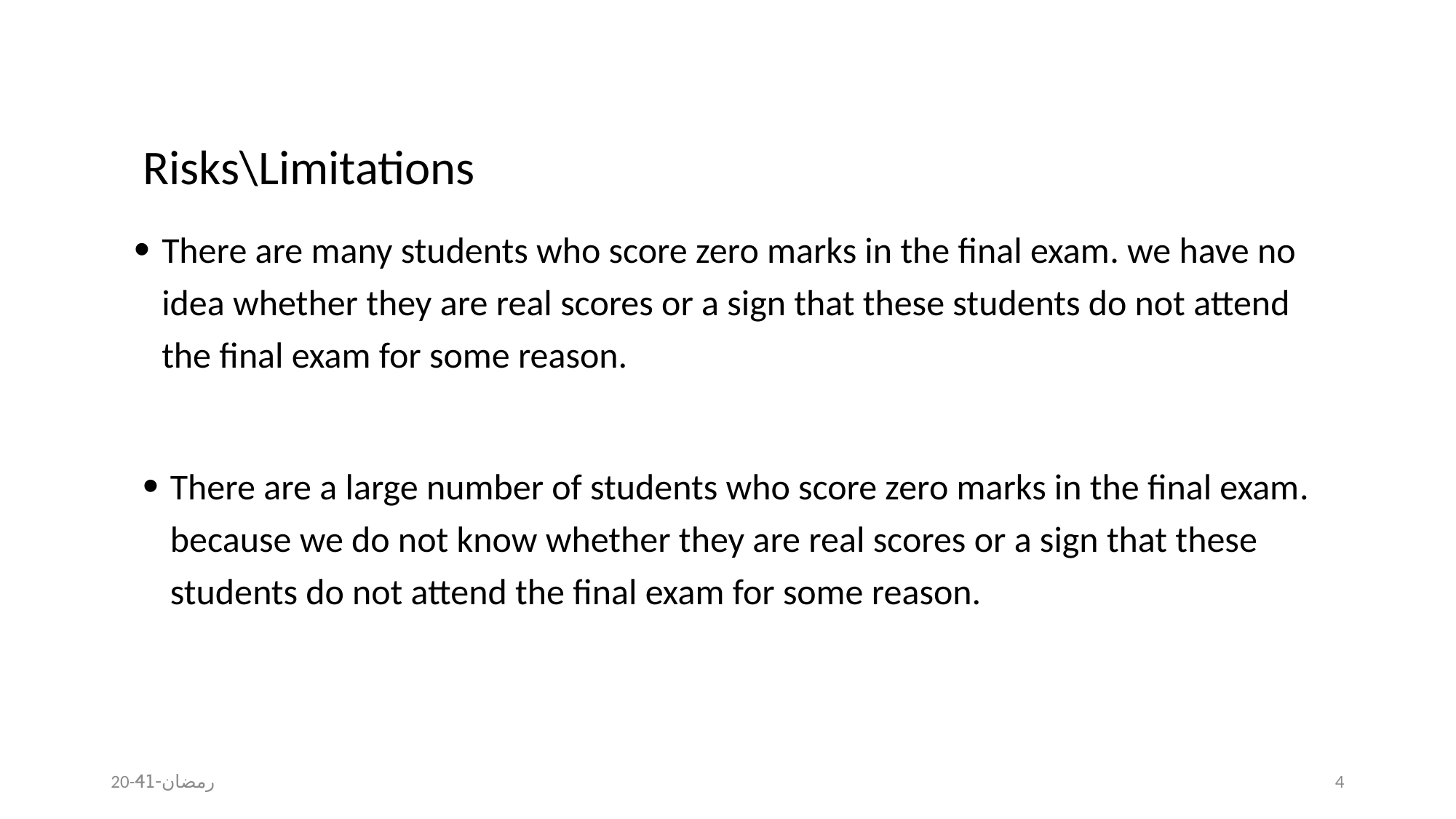

Risks\Limitations
There are many students who score zero marks in the final exam. we have no idea whether they are real scores or a sign that these students do not attend the final exam for some reason.
There are a large number of students who score zero marks in the final exam. because we do not know whether they are real scores or a sign that these students do not attend the final exam for some reason.
20-رمضان-41
4